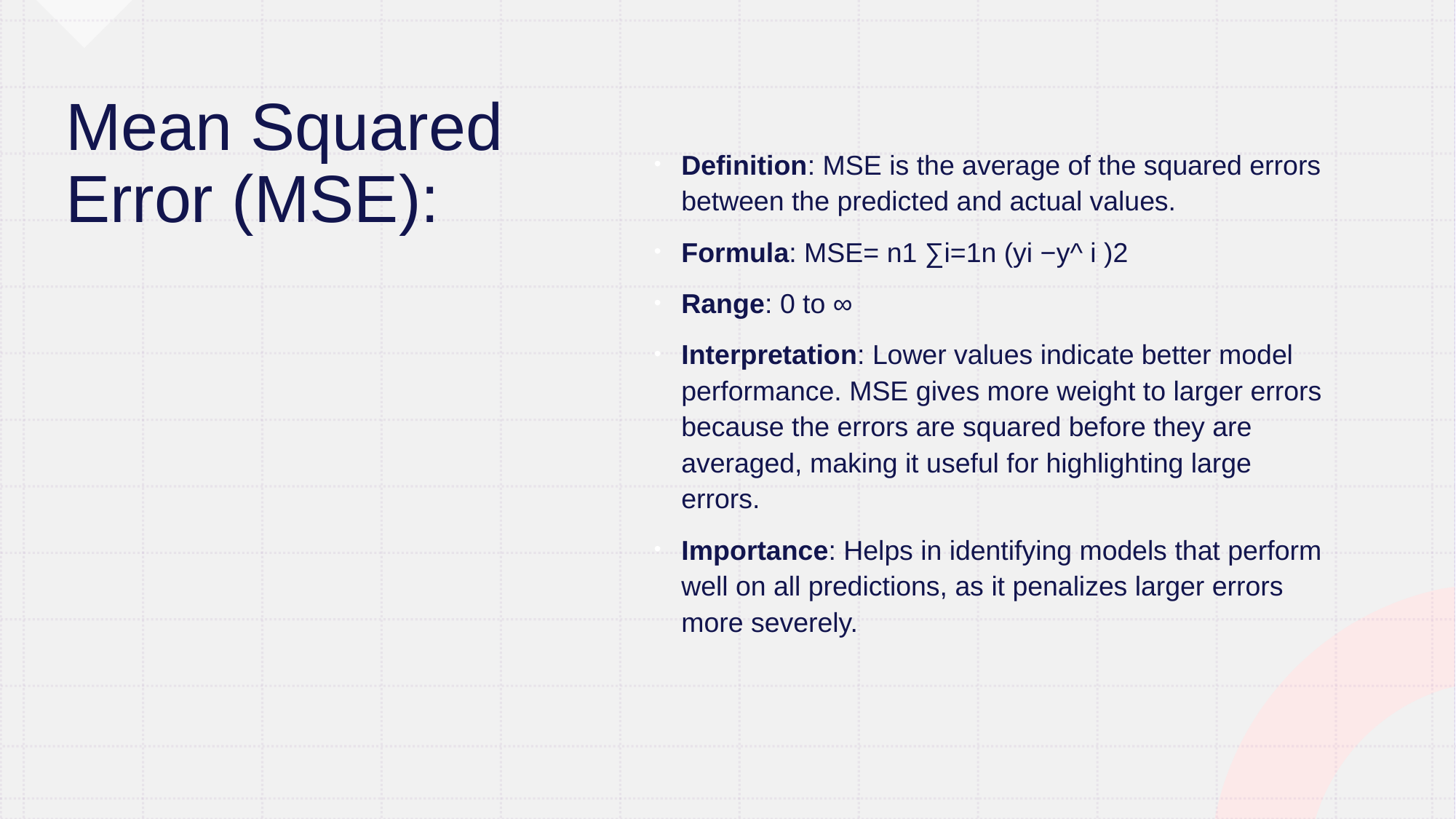

# Mean Squared Error (MSE):

Definition: MSE is the average of the squared errors between the predicted and actual values.
Formula: MSE= n1 ∑i=1n (yi −y^ i )2
Range: 0 to ∞
Interpretation: Lower values indicate better model performance. MSE gives more weight to larger errors because the errors are squared before they are averaged, making it useful for highlighting large errors.
Importance: Helps in identifying models that perform well on all predictions, as it penalizes larger errors more severely.